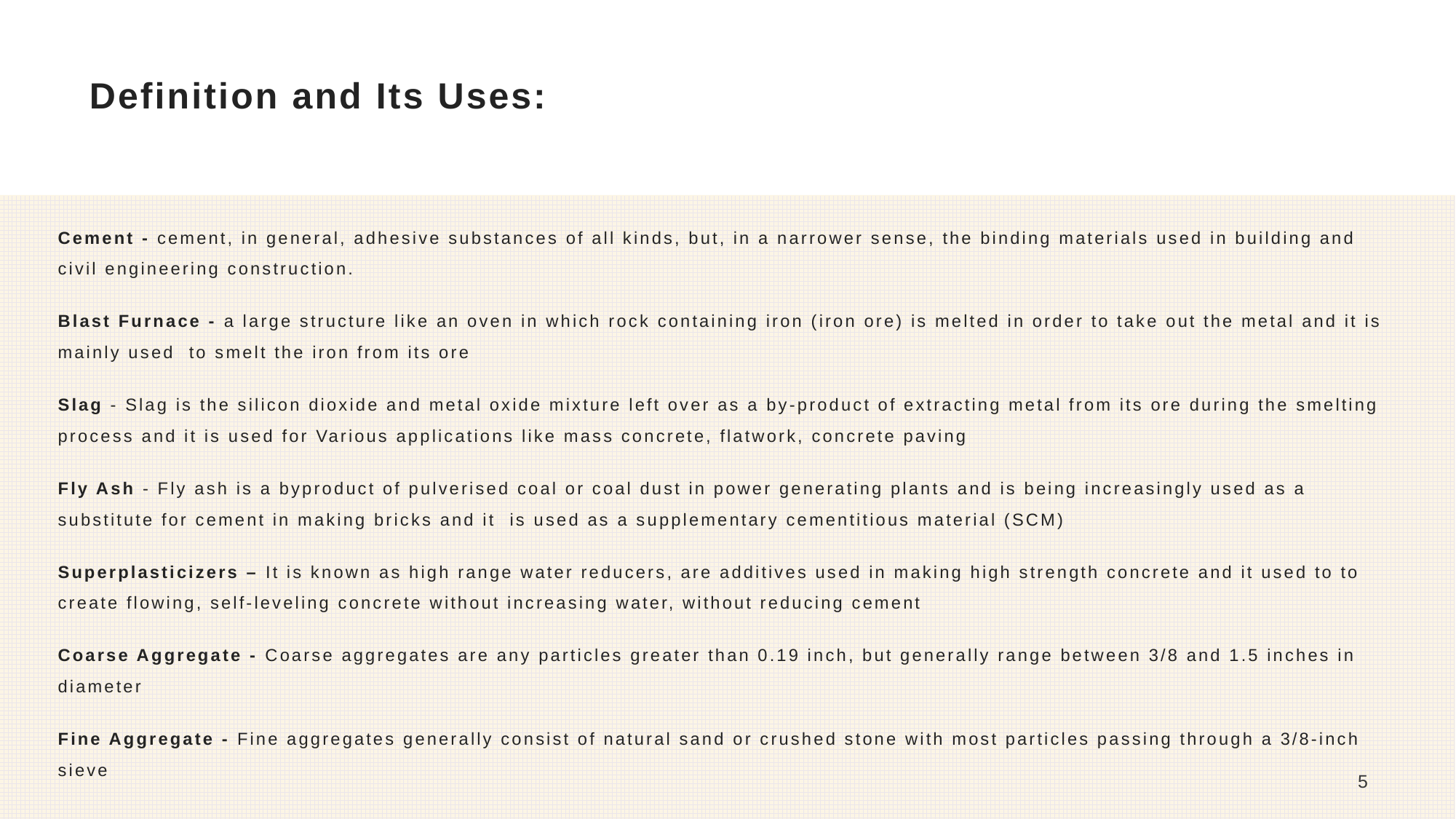

# Definition and Its Uses:
Cement - cement, in general, adhesive substances of all kinds, but, in a narrower sense, the binding materials used in building and civil engineering construction.
Blast Furnace - a large structure like an oven in which rock containing iron (iron ore) is melted in order to take out the metal and it is mainly used  to smelt the iron from its ore
Slag - Slag is the silicon dioxide and metal oxide mixture left over as a by-product of extracting metal from its ore during the smelting process and it is used for Various applications like mass concrete, flatwork, concrete paving
Fly Ash - Fly ash is a byproduct of pulverised coal or coal dust in power generating plants and is being increasingly used as a substitute for cement in making bricks and it  is used as a supplementary cementitious material (SCM)
Superplasticizers – It is known as high range water reducers, are additives used in making high strength concrete and it used to to create flowing, self-leveling concrete without increasing water, without reducing cement
Coarse Aggregate - Coarse aggregates are any particles greater than 0.19 inch, but generally range between 3/8 and 1.5 inches in diameter
Fine Aggregate - Fine aggregates generally consist of natural sand or crushed stone with most particles passing through a 3/8-inch sieve

5